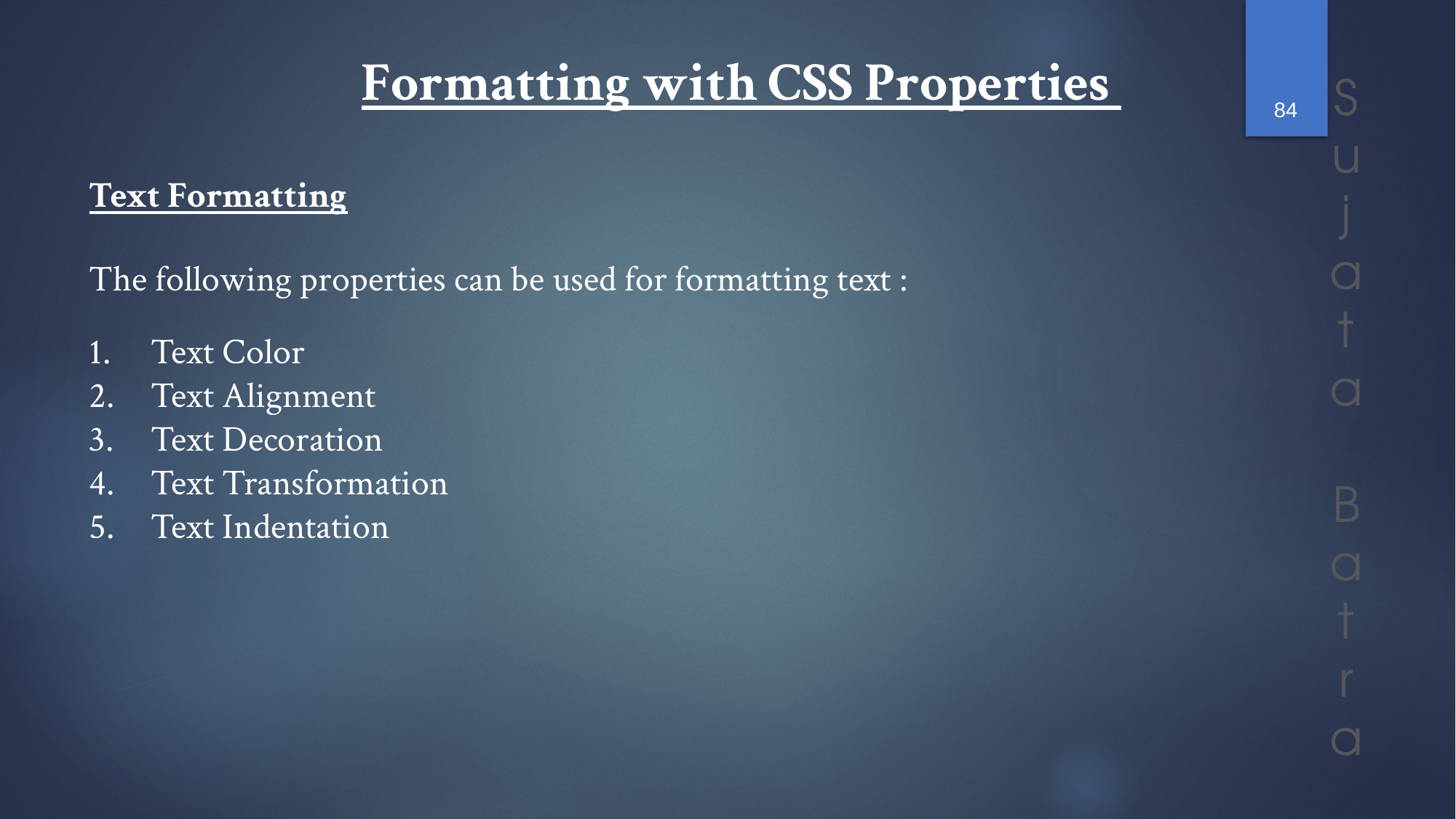

84
Formatting with CSS Properties

Text Formatting

The following properties can be used for formatting text :

Text Color
Text Alignment
Text Decoration
Text Transformation
Text Indentation